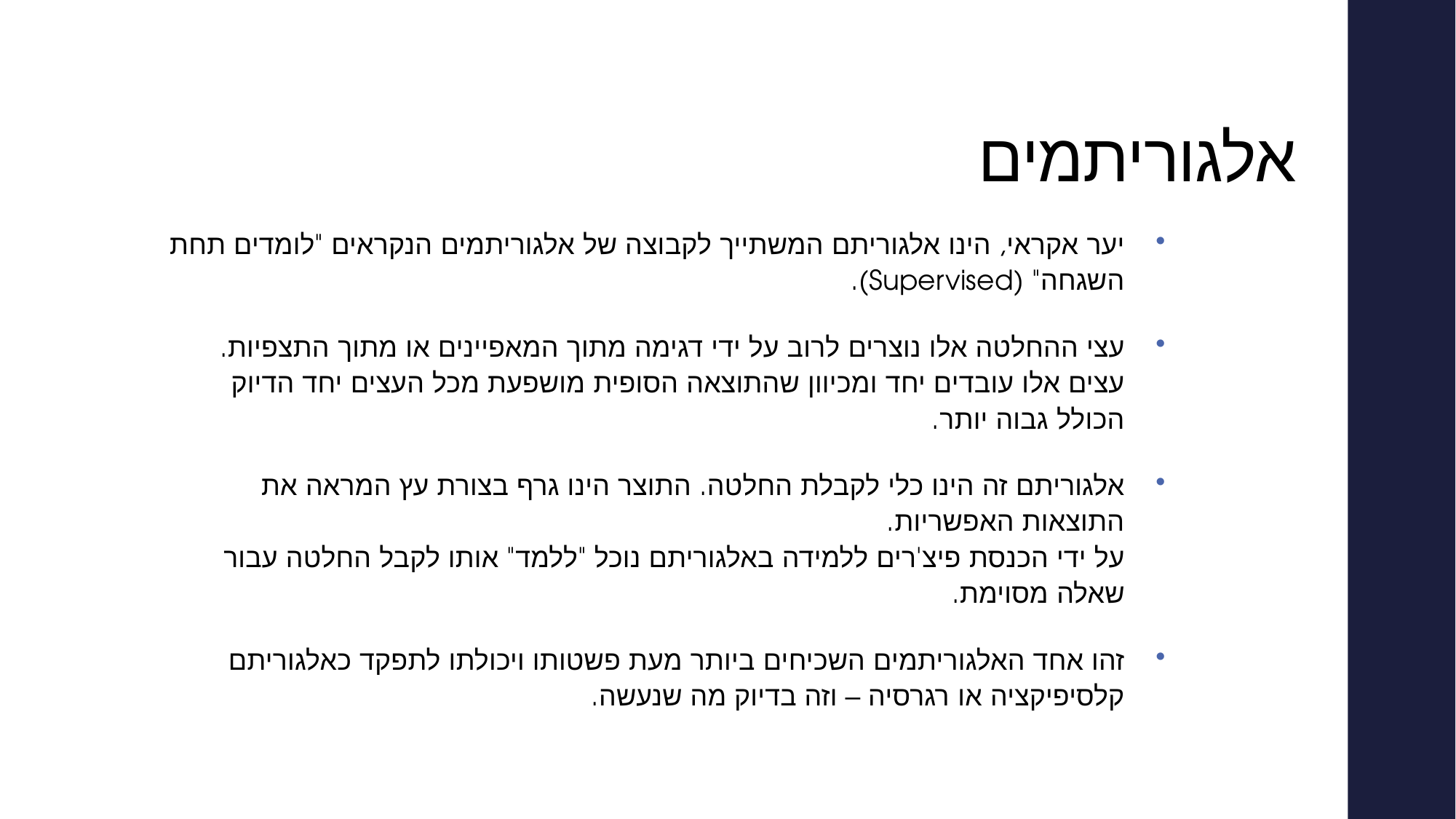

# אלגוריתמים
יער אקראי, הינו אלגוריתם המשתייך לקבוצה של אלגוריתמים הנקראים "לומדים תחת השגחה" (Supervised).
עצי ההחלטה אלו נוצרים לרוב על ידי דגימה מתוך המאפיינים או מתוך התצפיות.  עצים אלו עובדים יחד ומכיוון שהתוצאה הסופית מושפעת מכל העצים יחד הדיוק הכולל גבוה יותר.
אלגוריתם זה הינו כלי לקבלת החלטה. התוצר הינו גרף בצורת עץ המראה את התוצאות האפשריות.
על ידי הכנסת פיצ'רים ללמידה באלגוריתם נוכל "ללמד" אותו לקבל החלטה עבור שאלה מסוימת.
זהו אחד האלגוריתמים השכיחים ביותר מעת פשטותו ויכולתו לתפקד כאלגוריתם קלסיפיקציה או רגרסיה – וזה בדיוק מה שנעשה.